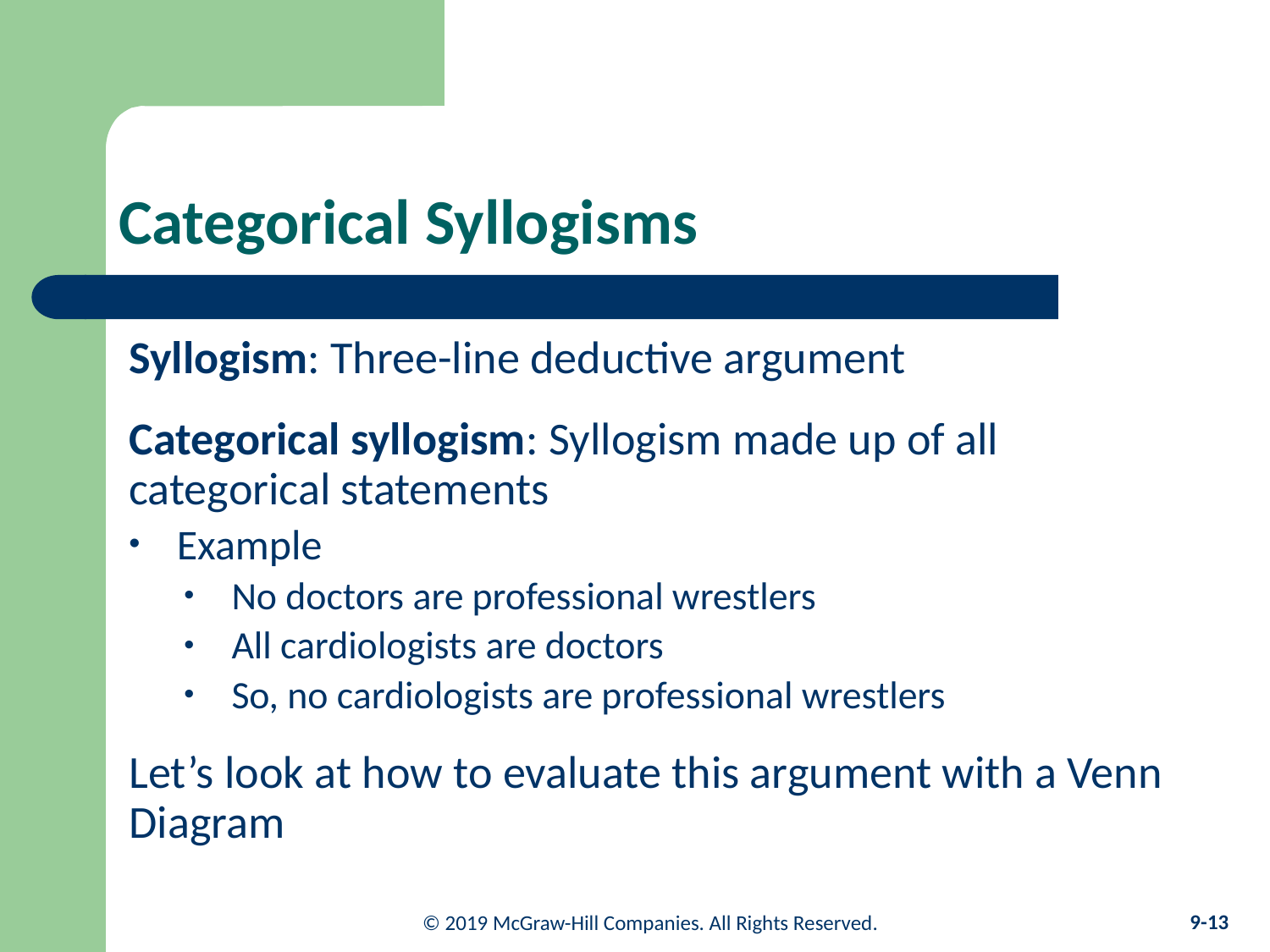

# Categorical Syllogisms
Syllogism: Three-line deductive argument

Categorical syllogism: Syllogism made up of all categorical statements
Example
No doctors are professional wrestlers
All cardiologists are doctors
So, no cardiologists are professional wrestlers

Let’s look at how to evaluate this argument with a Venn Diagram